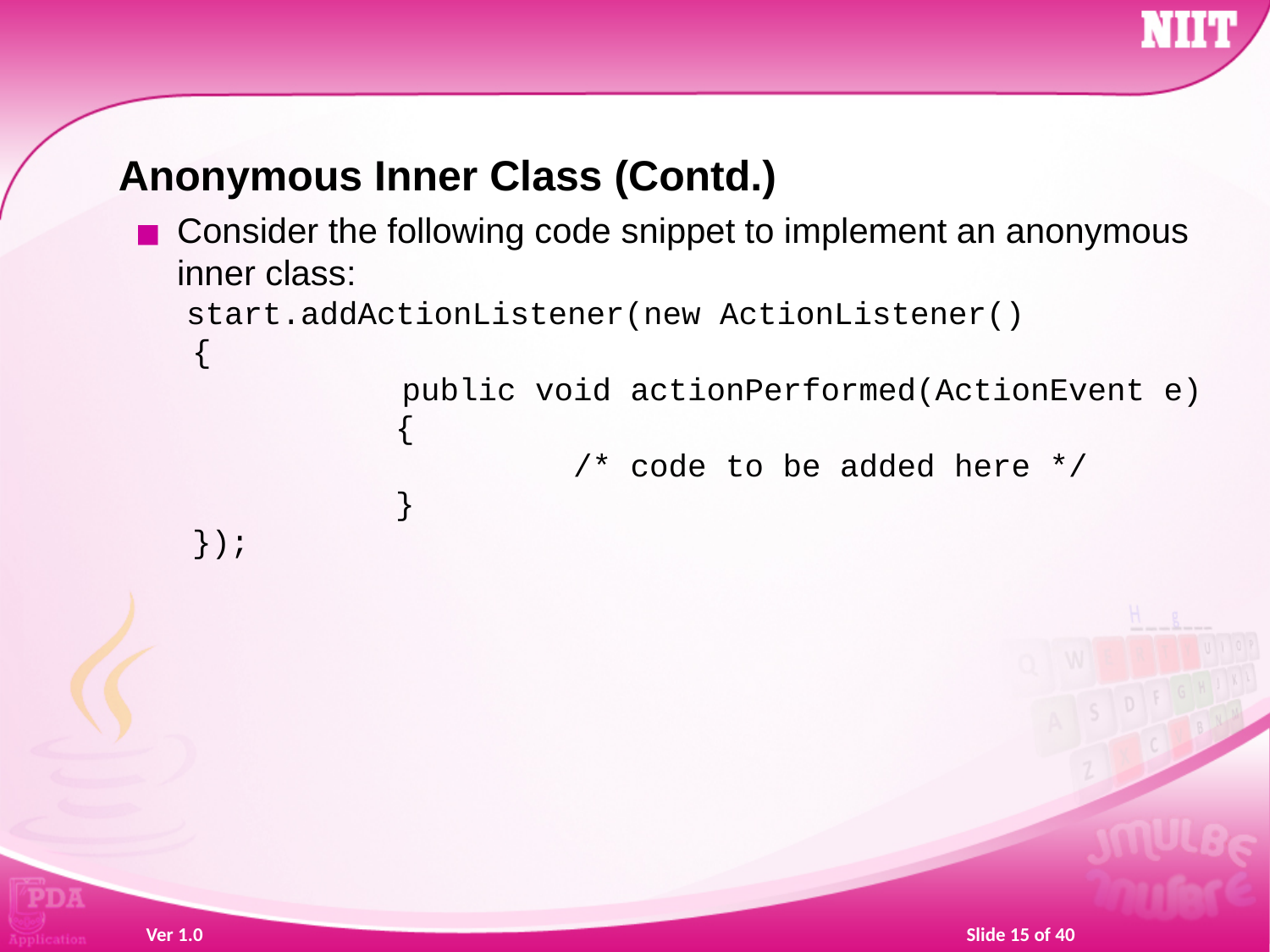

Anonymous Inner Class (Contd.)
Consider the following code snippet to implement an anonymous inner class:
        start.addActionListener(new ActionListener()
{
           public void actionPerformed(ActionEvent e)
	    {
        		/* code to be added here */
    	    }
});